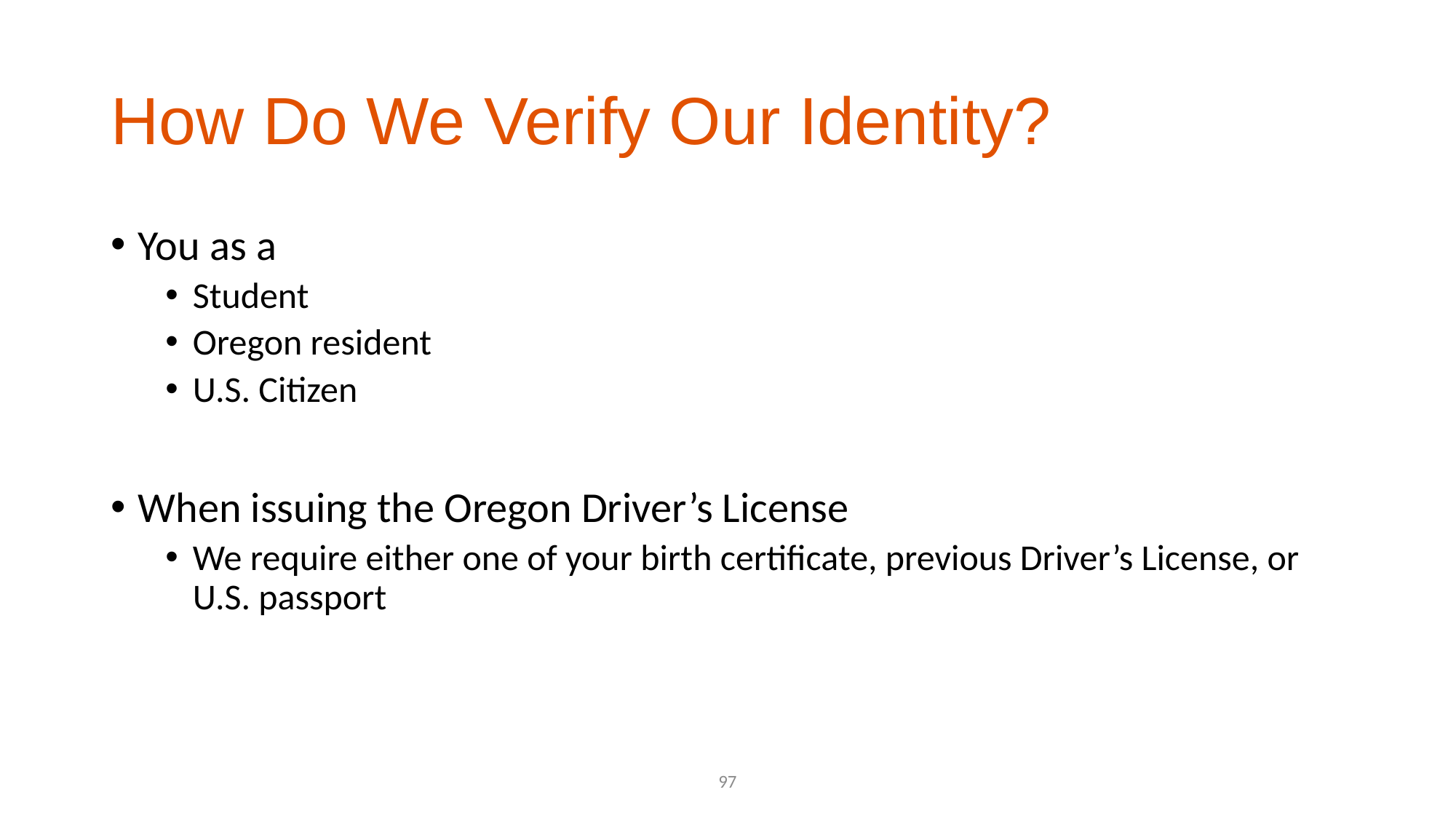

# How Do We Verify Our Identity?
You as a
Student
Oregon resident
U.S. Citizen

When issuing the Oregon Driver’s License
We require either one of your birth certificate, previous Driver’s License, or U.S. passport

97